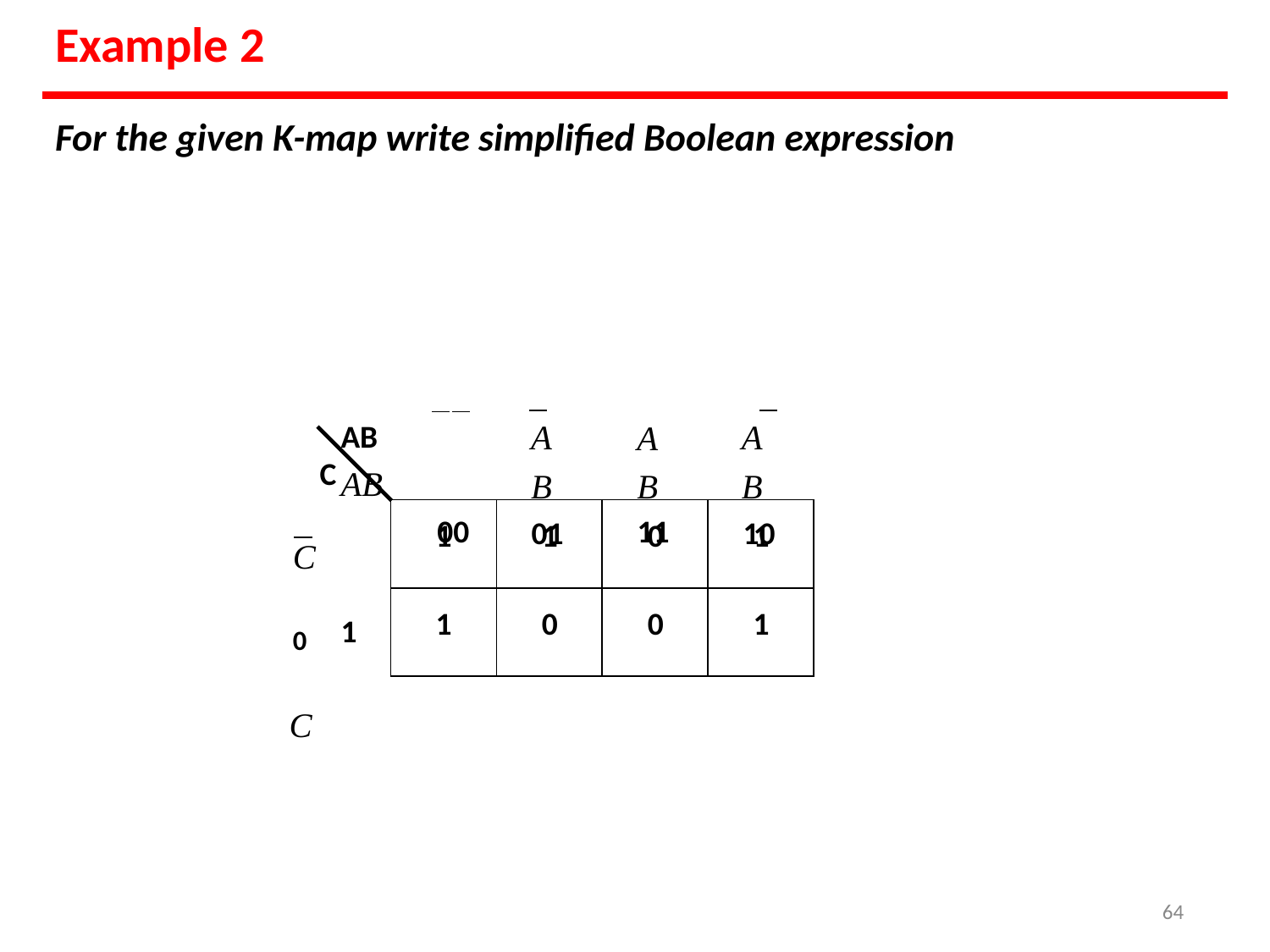

# Example 2

For the given K-map write simplified Boolean expression
AB
01
AB
10
AB	AB
00
AB
11

C
| 1 | 1 | 0 | 1 |
| --- | --- | --- | --- |
| 1 | 0 | 0 | 1 |
C	0
C

1

64